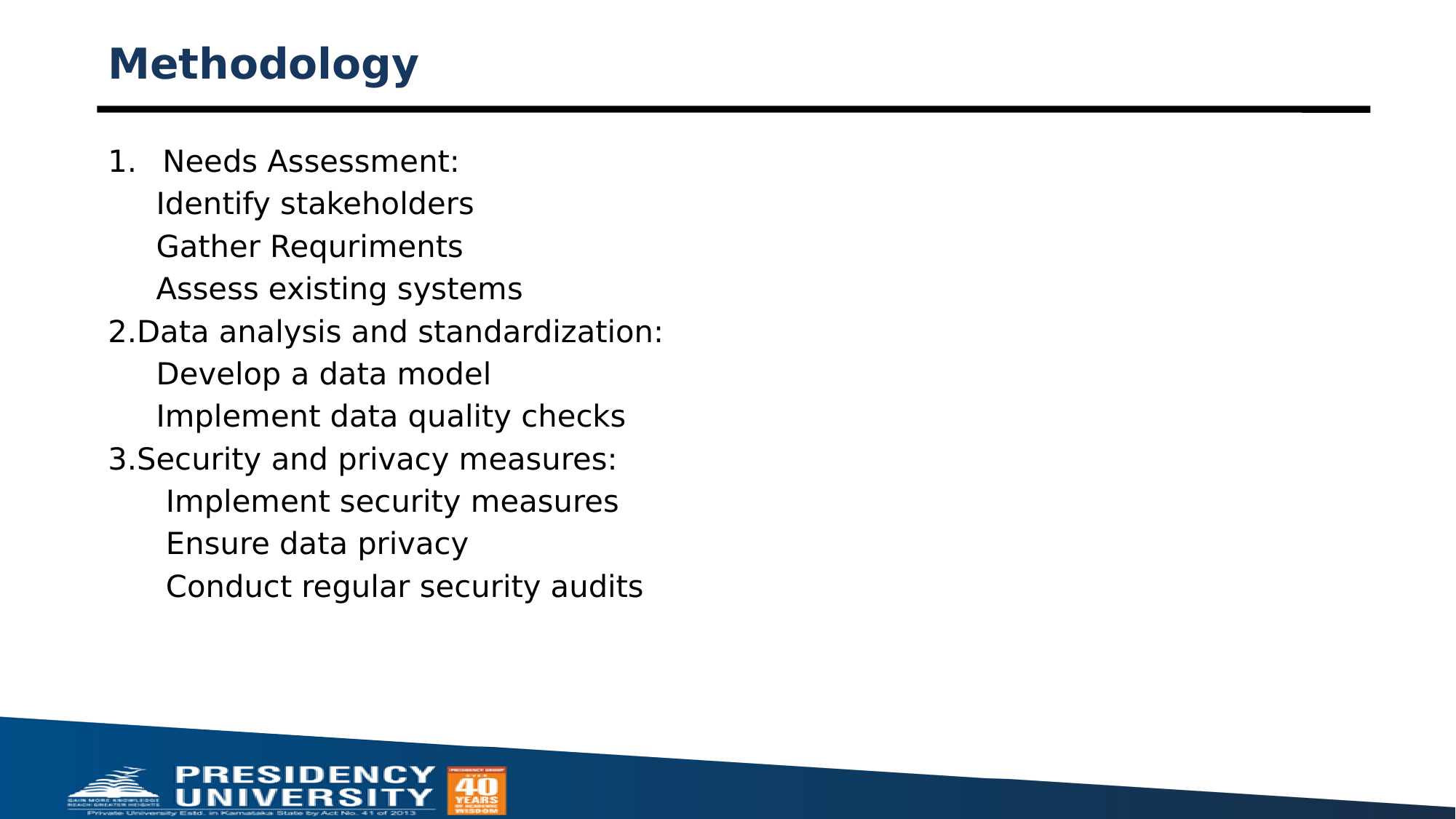

# Methodology
Needs Assessment:
     Identify stakeholders
     Gather Requriments
     Assess existing systems
2.Data analysis and standardization:
     Develop a data model
     Implement data quality checks
3.Security and privacy measures:
      Implement security measures
      Ensure data privacy
      Conduct regular security audits